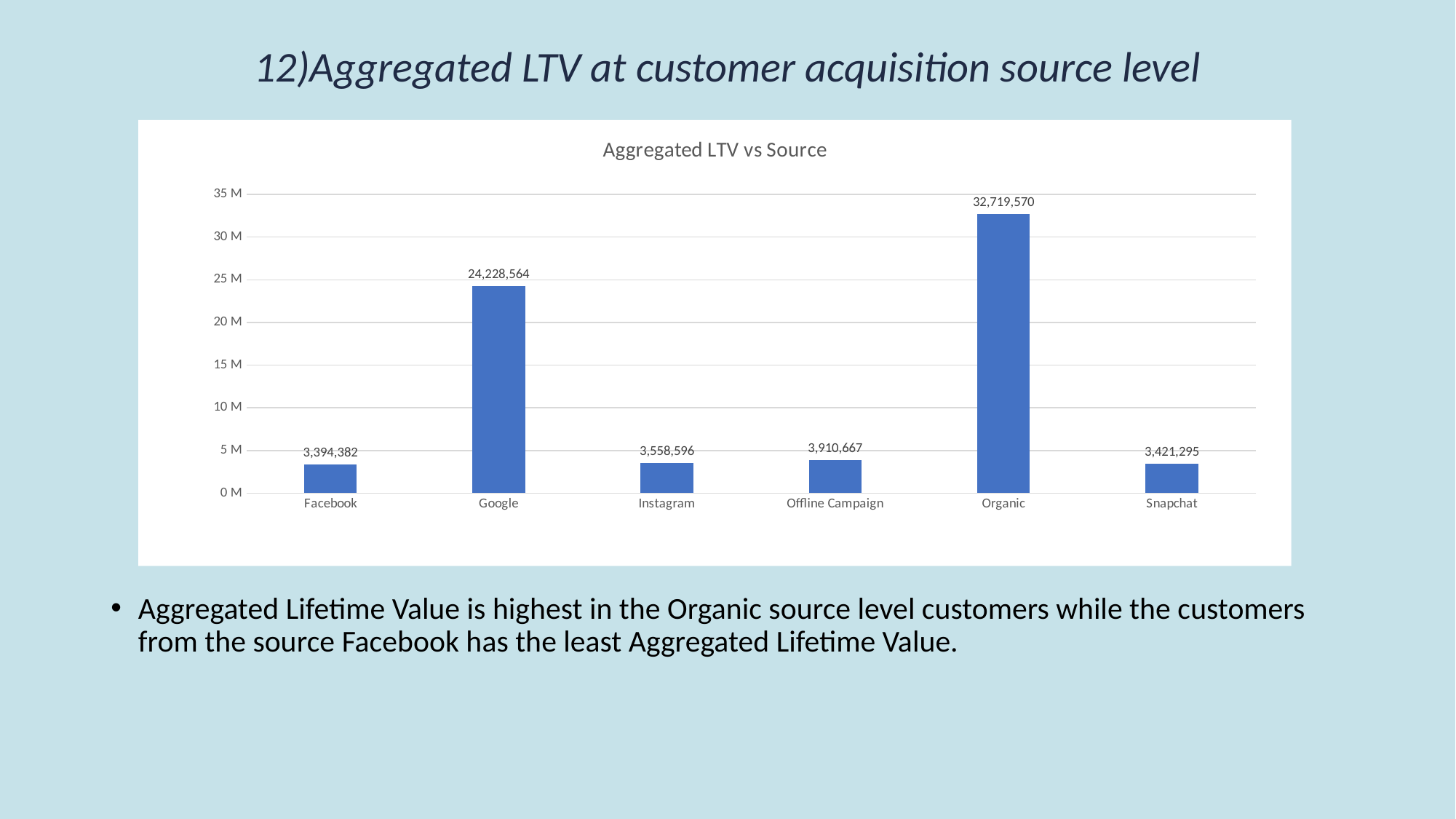

# 12)Aggregated LTV at customer acquisition source level

### Chart: Aggregated LTV vs Source

| Category | Total |
|---|---|
| Facebook | 3394382.4444443323 |
| Google | 24228564.20560894 |
| Instagram | 3558596.2636748217 |
| Offline Campaign | 3910667.048780625 |
| Organic | 32719569.764455862 |
| Snapchat | 3421294.772005986 |
Aggregated Lifetime Value is highest in the Organic source level customers while the customers from the source Facebook has the least Aggregated Lifetime Value.